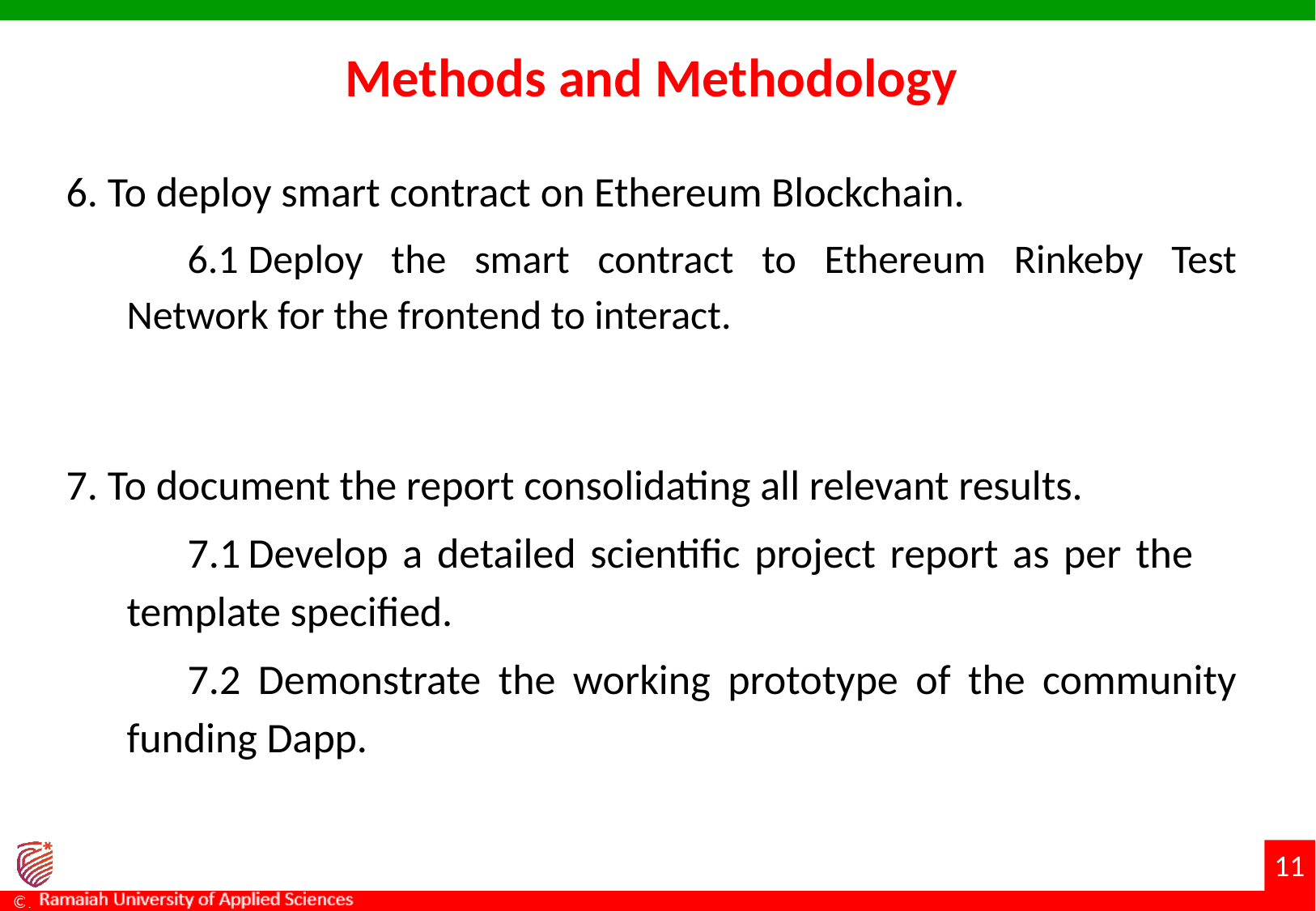

# Methods and Methodology
6. To deploy smart contract on Ethereum Blockchain.
6.1	Deploy the smart contract to Ethereum Rinkeby Test Network for the frontend to interact.
7. To document the report consolidating all relevant results.
7.1	Develop a detailed scientific project report as per the    template specified.
7.2 Demonstrate the working prototype of the community funding Dapp.